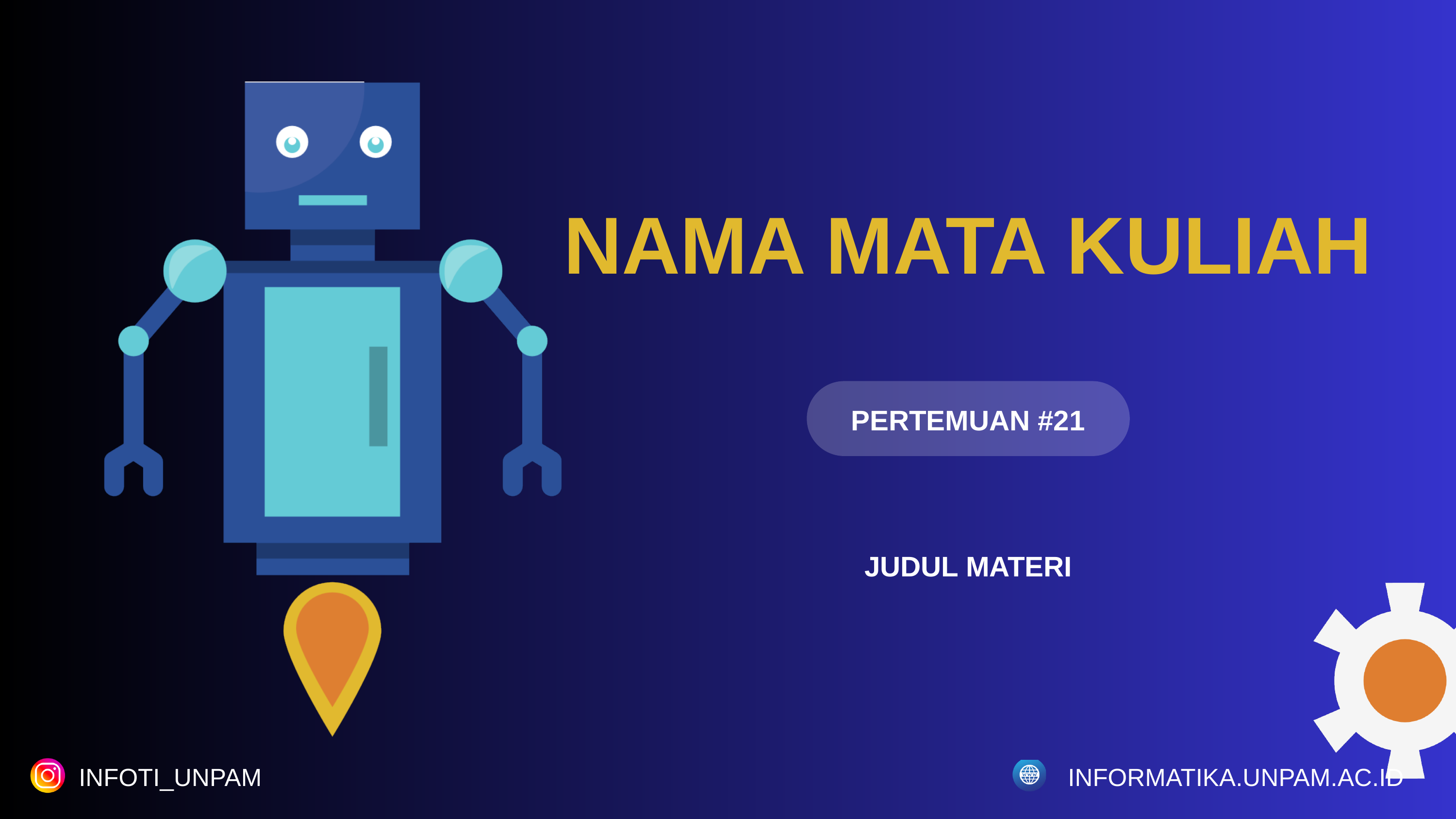

NAMA MATA KULIAH

PERTEMUAN #21
JUDUL MATERI

INFOTI_UNPAM
INFORMATIKA.UNPAM.AC.ID